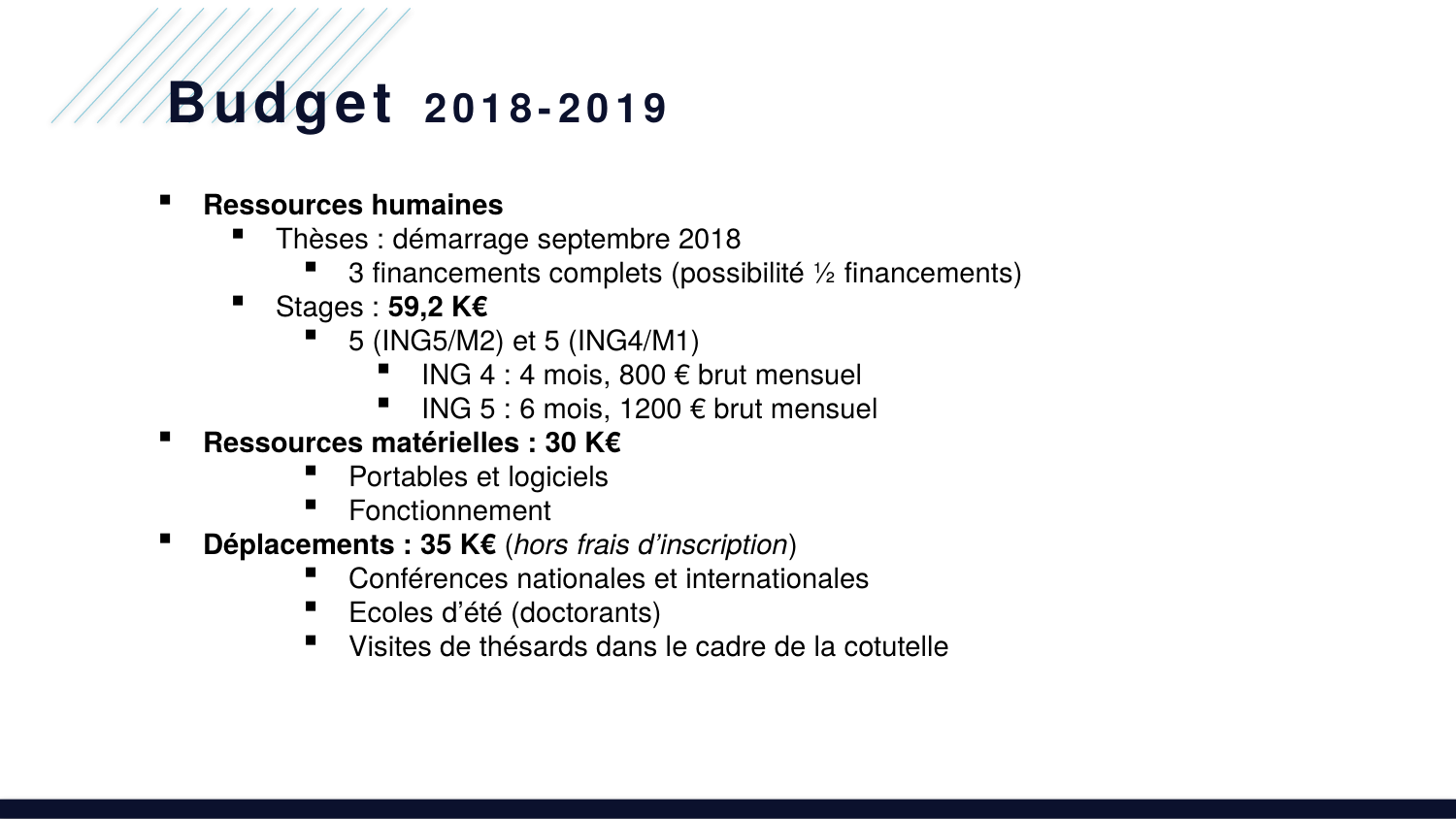

Budget 2018-2019
Ressources humaines
Thèses : démarrage septembre 2018
3 financements complets (possibilité ½ financements)
Stages : 59,2 K€
5 (ING5/M2) et 5 (ING4/M1)
ING 4 : 4 mois, 800 € brut mensuel
ING 5 : 6 mois, 1200 € brut mensuel
Ressources matérielles : 30 K€
Portables et logiciels
Fonctionnement
Déplacements : 35 K€ (hors frais d’inscription)
Conférences nationales et internationales
Ecoles d’été (doctorants)
Visites de thésards dans le cadre de la cotutelle